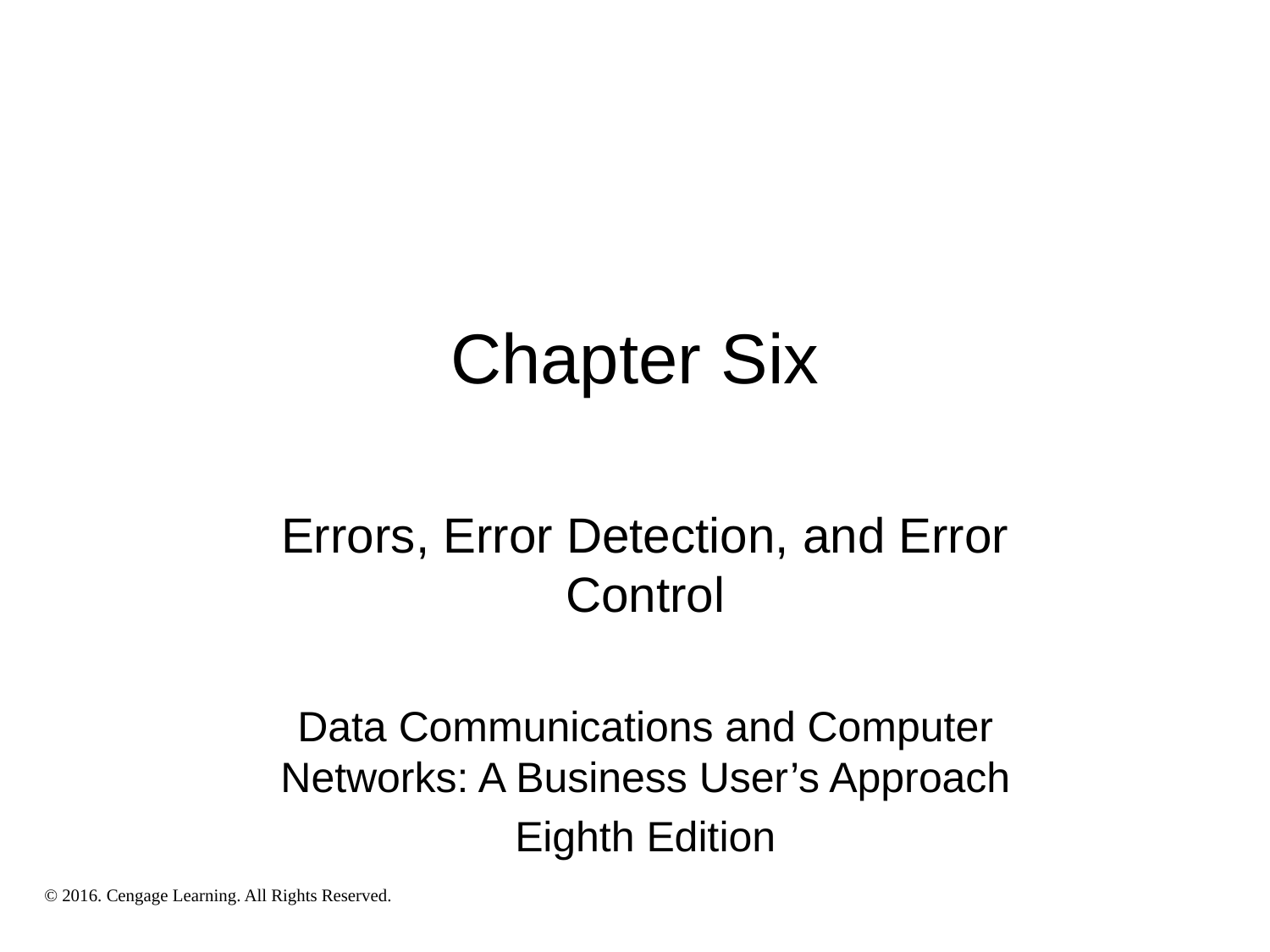

# Chapter Six
Errors, Error Detection, and Error Control

Data Communications and Computer Networks: A Business User’s Approach
Eighth Edition
© 2016. Cengage Learning. All Rights Reserved.